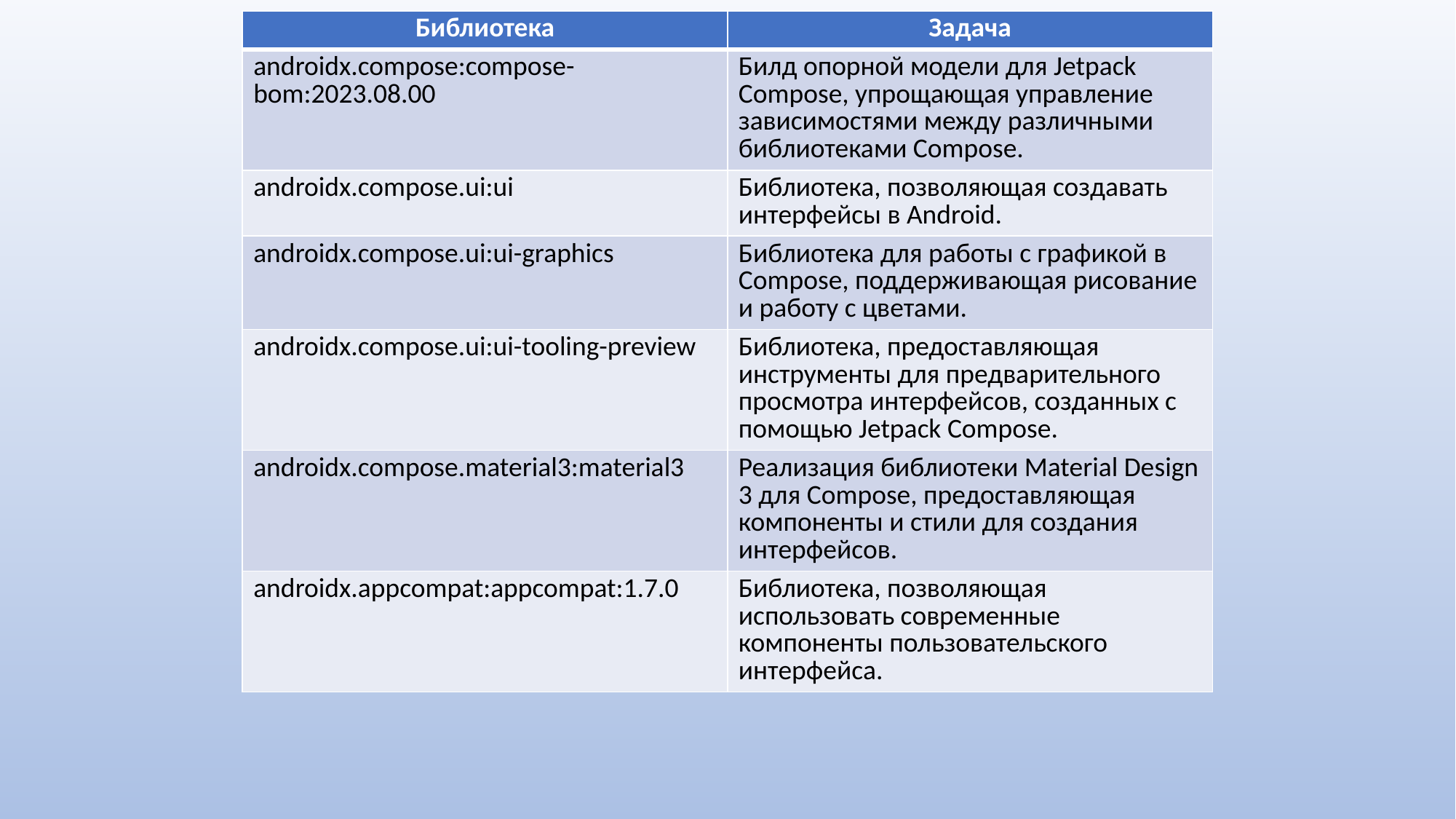

| Библиотека | Задача |
| --- | --- |
| androidx.compose:compose-bom:2023.08.00 | Билд опорной модели для Jetpack Compose, упрощающая управление зависимостями между различными библиотеками Compose. |
| androidx.compose.ui:ui | Библиотека, позволяющая создавать интерфейсы в Android. |
| androidx.compose.ui:ui-graphics | Библиотека для работы с графикой в Compose, поддерживающая рисование и работу с цветами. |
| androidx.compose.ui:ui-tooling-preview | Библиотека, предоставляющая инструменты для предварительного просмотра интерфейсов, созданных с помощью Jetpack Compose. |
| androidx.compose.material3:material3 | Реализация библиотеки Material Design 3 для Compose, предоставляющая компоненты и стили для создания интерфейсов. |
| androidx.appcompat:appcompat:1.7.0 | Библиотека, позволяющая использовать современные компоненты пользовательского интерфейса. |